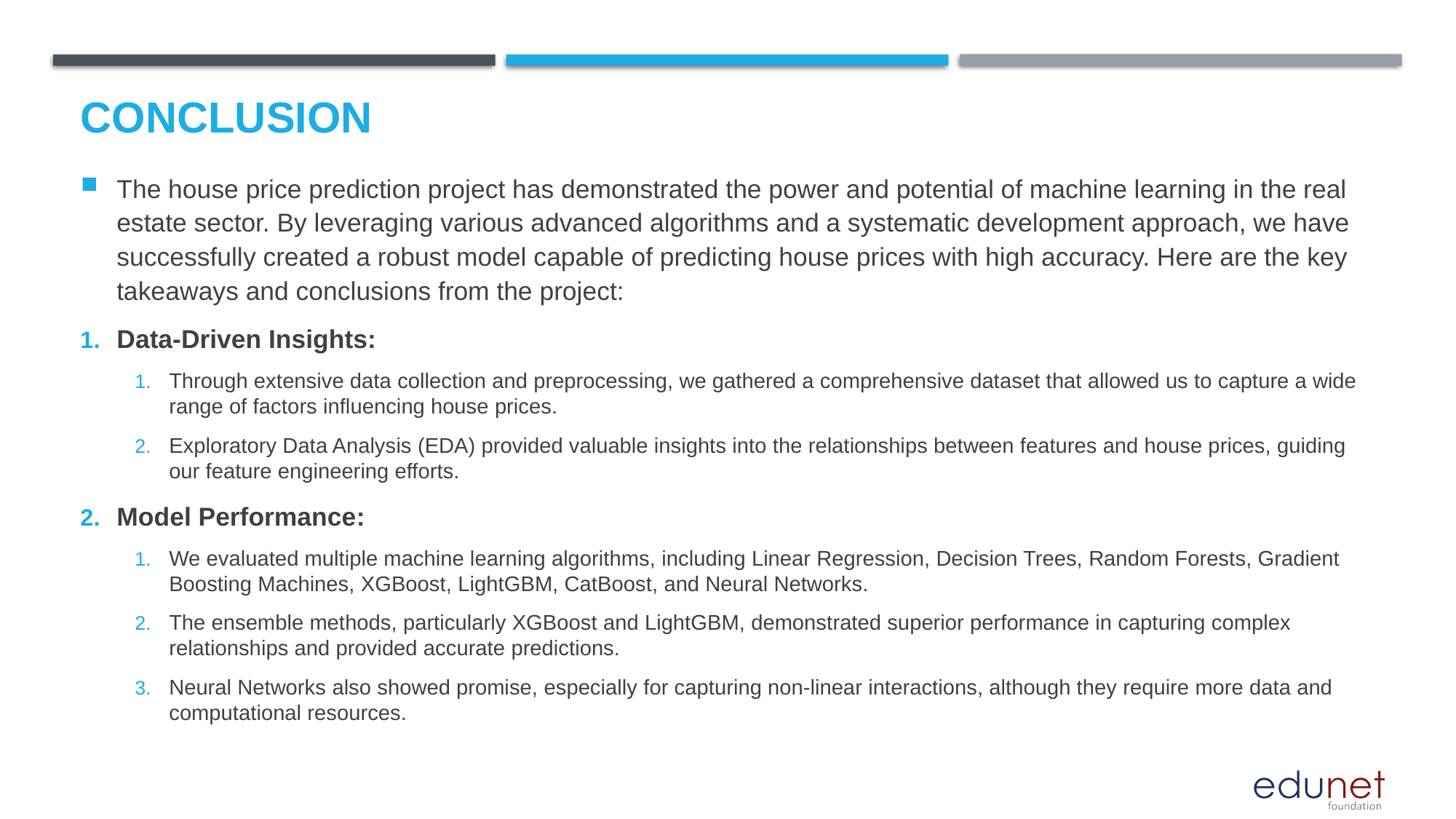

The house price prediction project has demonstrated the power and potential of machine learning in the real estate sector. By leveraging various advanced algorithms and a systematic development approach, we have successfully created a robust model capable of predicting house prices with high accuracy. Here are the key takeaways and conclusions from the project:
Data-Driven Insights:
Through extensive data collection and preprocessing, we gathered a comprehensive dataset that allowed us to capture a wide range of factors influencing house prices.
Exploratory Data Analysis (EDA) provided valuable insights into the relationships between features and house prices, guiding our feature engineering efforts.
Model Performance:
We evaluated multiple machine learning algorithms, including Linear Regression, Decision Trees, Random Forests, Gradient Boosting Machines, XGBoost, LightGBM, CatBoost, and Neural Networks.
The ensemble methods, particularly XGBoost and LightGBM, demonstrated superior performance in capturing complex relationships and provided accurate predictions.
Neural Networks also showed promise, especially for capturing non-linear interactions, although they require more data and computational resources.

# Conclusion